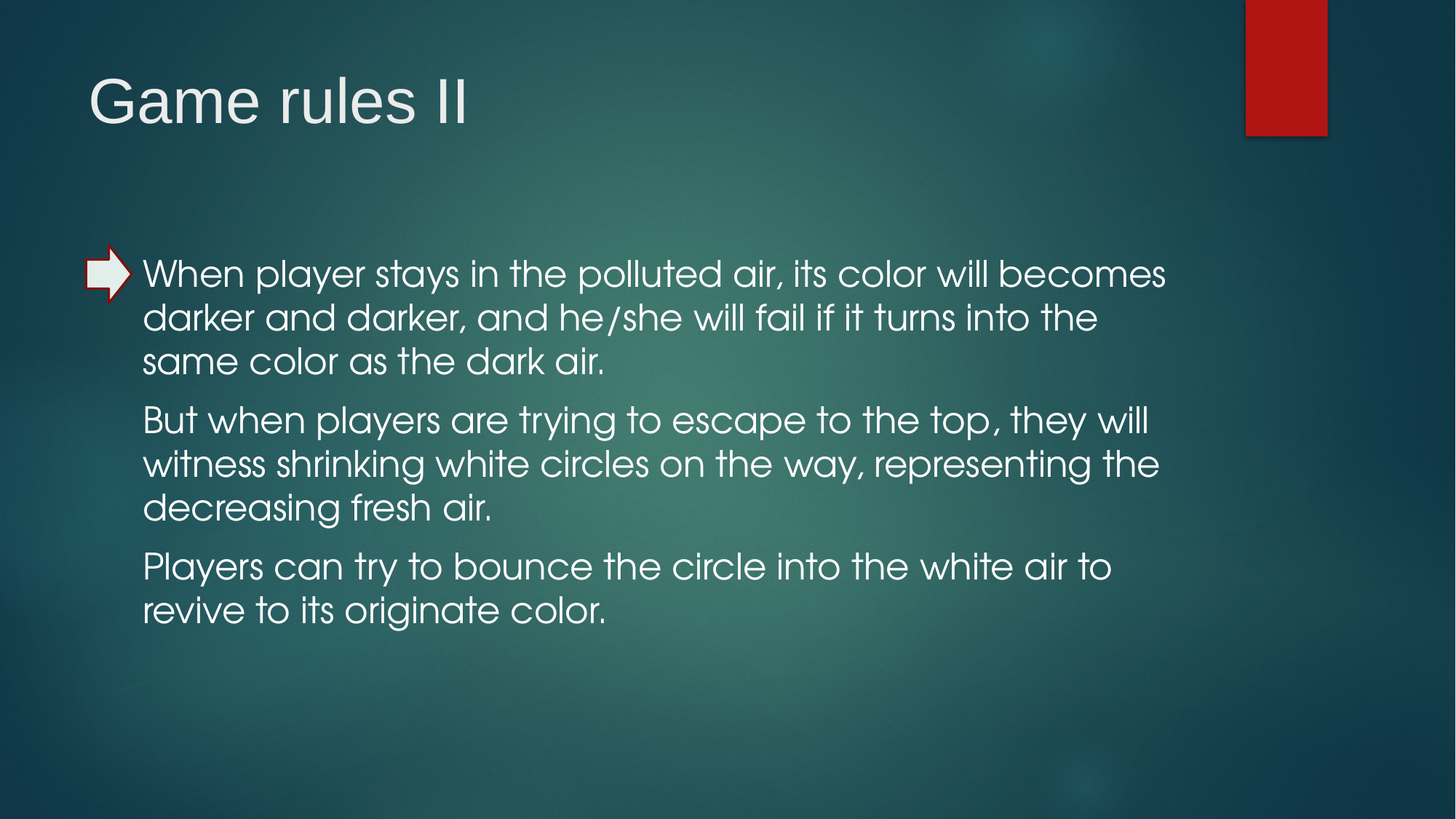

# Game rules II

When player stays in the polluted air, its color will becomes darker and darker, and he/she will fail if it turns into the same color as the dark air.
But when players are trying to escape to the top, they will witness shrinking white circles on the way, representing the decreasing fresh air.
Players can try to bounce the circle into the white air to revive to its originate color.